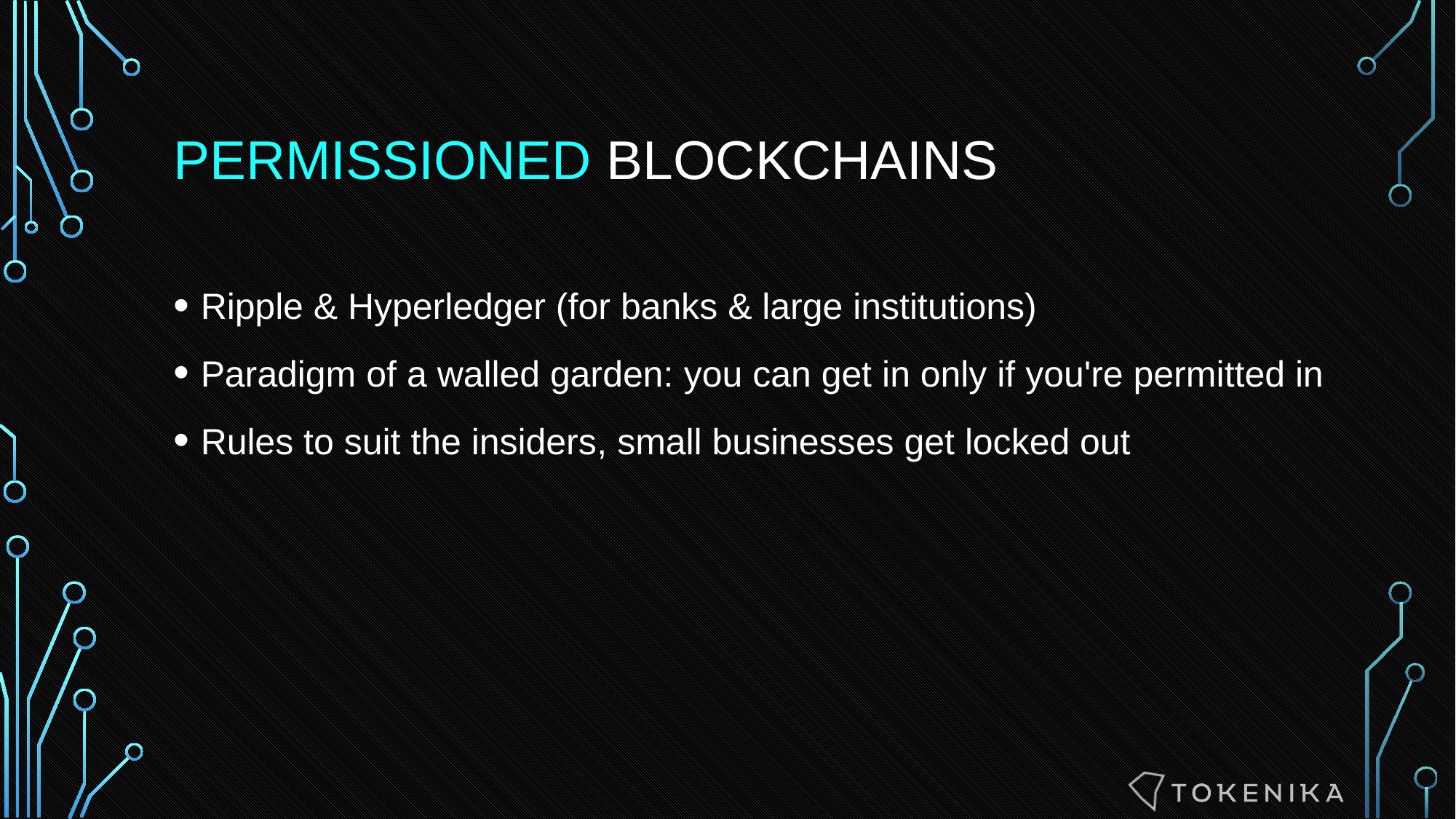

# PERMISSIONED blockchains
Ripple & Hyperledger (for banks & large institutions)
Paradigm of a walled garden: you can get in only if you're permitted in
Rules to suit the insiders, small businesses get locked out